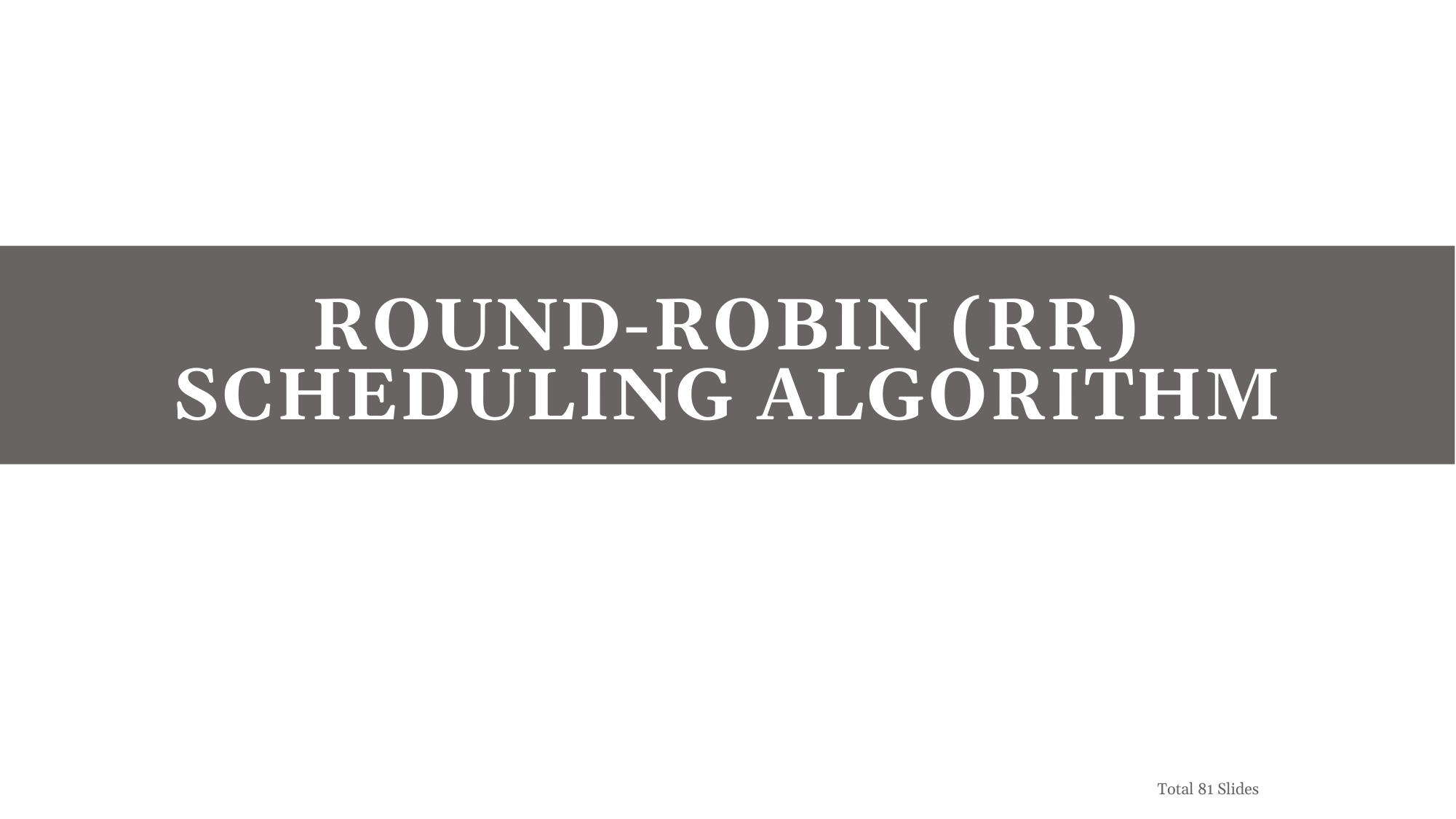

# Round-Robin (RR) scheduling algorithm

Total 81 Slides
1